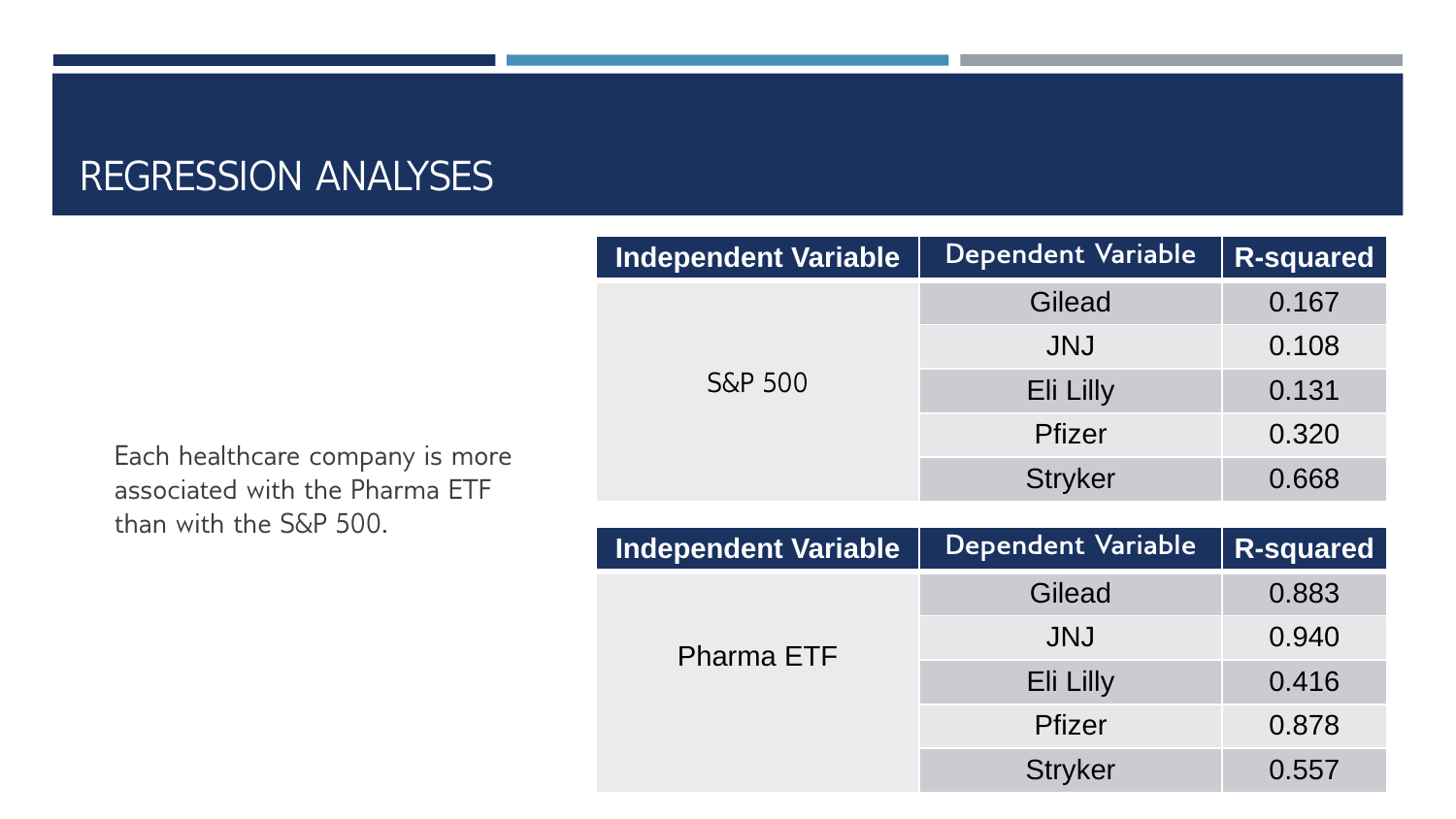

# REGRESSION ANALYSES
Each healthcare company is more associated with the Pharma ETF than with the S&P 500.

| Independent Variable | Dependent Variable | R-squared |
| --- | --- | --- |
| S&P 500 | Gilead | 0.167 |
|  | JNJ | 0.108 |
|  | Eli Lilly | 0.131 |
|  | Pfizer | 0.320 |
|  | Stryker | 0.668 |
| Independent Variable | Dependent Variable | R-squared |
| --- | --- | --- |
| Pharma ETF | Gilead | 0.883 |
|  | JNJ | 0.940 |
|  | Eli Lilly | 0.416 |
|  | Pfizer | 0.878 |
|  | Stryker | 0.557 |